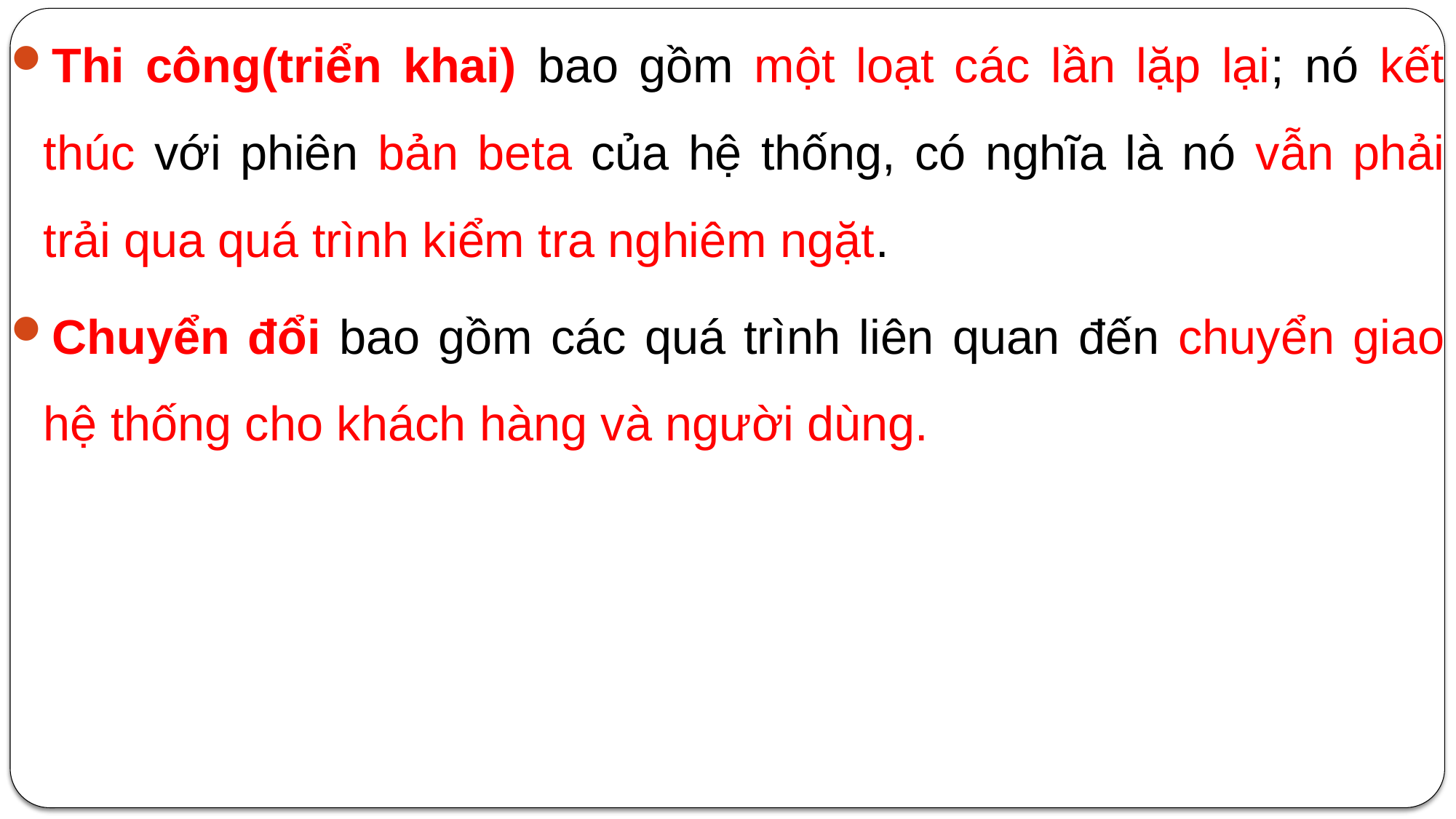

Thi công(triển khai) bao gồm một loạt các lần lặp lại; nó kết thúc với phiên bản beta của hệ thống, có nghĩa là nó vẫn phải trải qua quá trình kiểm tra nghiêm ngặt.
Chuyển đổi bao gồm các quá trình liên quan đến chuyển giao hệ thống cho khách hàng và người dùng.